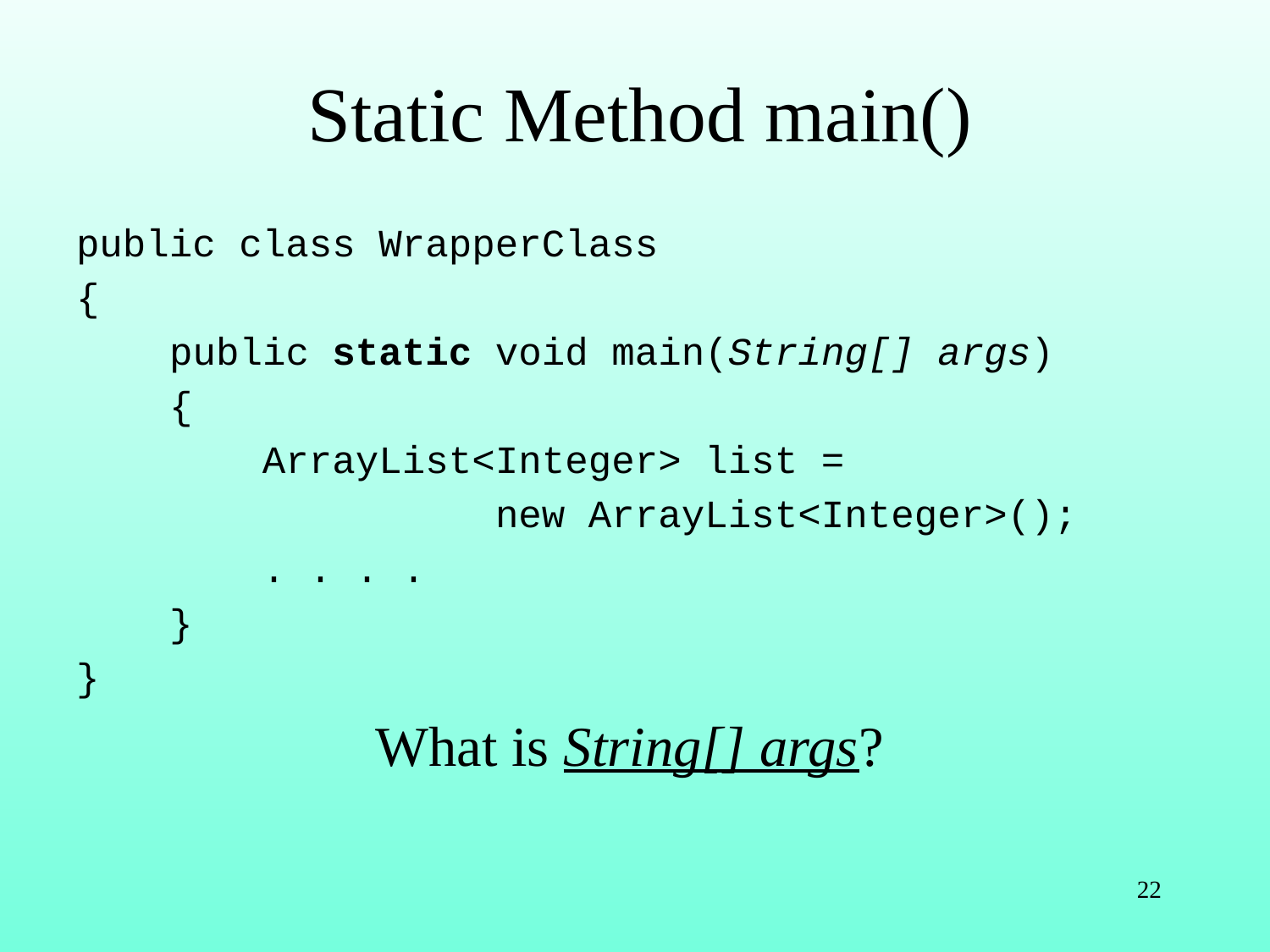

# Static Method main()
public class WrapperClass
{
    public static void main(String[] args)
    {
        ArrayList<Integer> list =
                  new ArrayList<Integer>();
        . . . .
    }
}
What is String[] args?

22